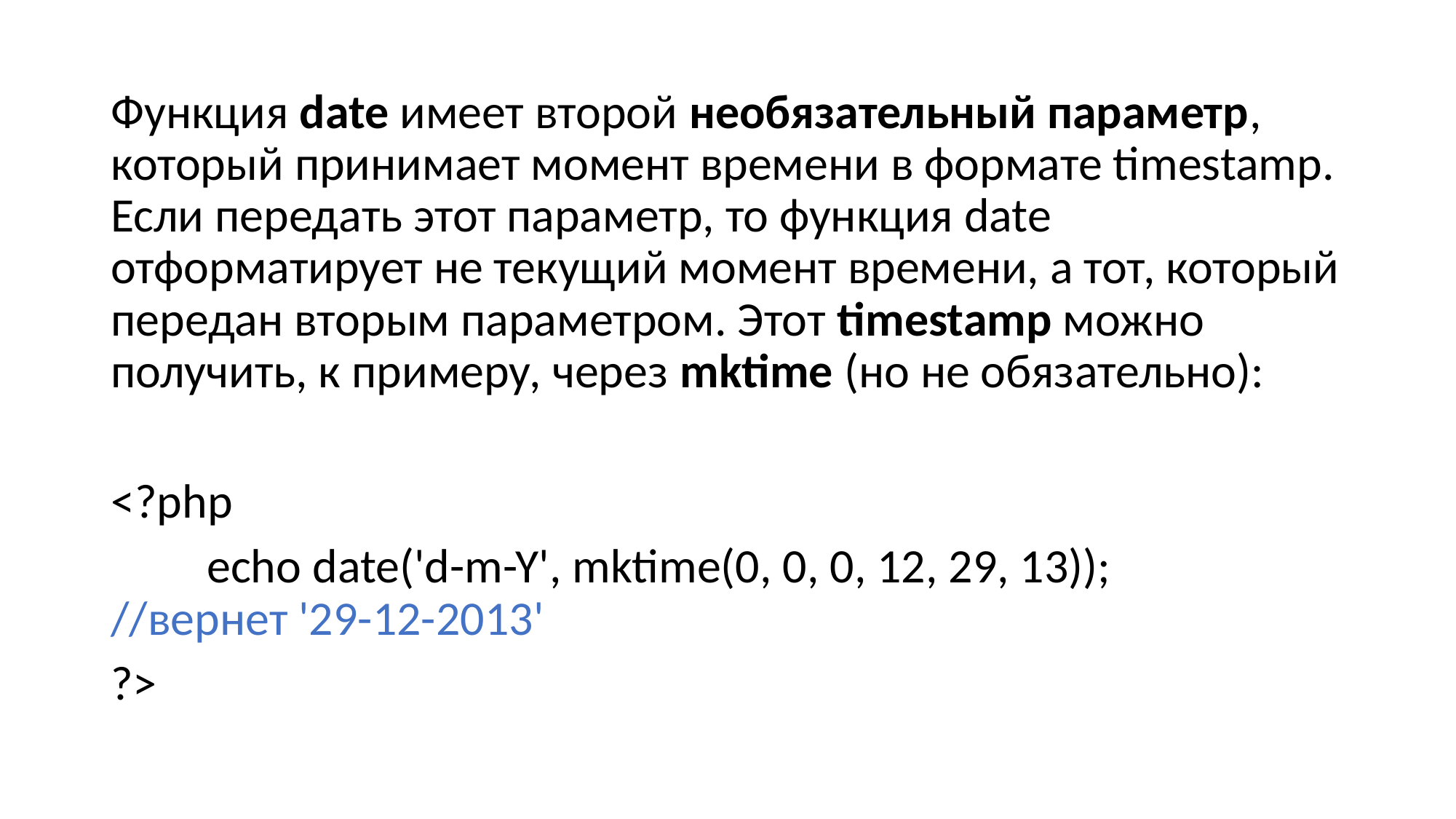

#
Функция date имеет второй необязательный параметр, который принимает момент времени в формате timestamp. Если передать этот параметр, то функция date отформатирует не текущий момент времени, а тот, который передан вторым параметром. Этот timestamp можно получить, к примеру, через mktime (но не обязательно):

<?php
	echo date('d-m-Y', mktime(0, 0, 0, 12, 29, 13)); 	//вернет '29-12-2013'
?>